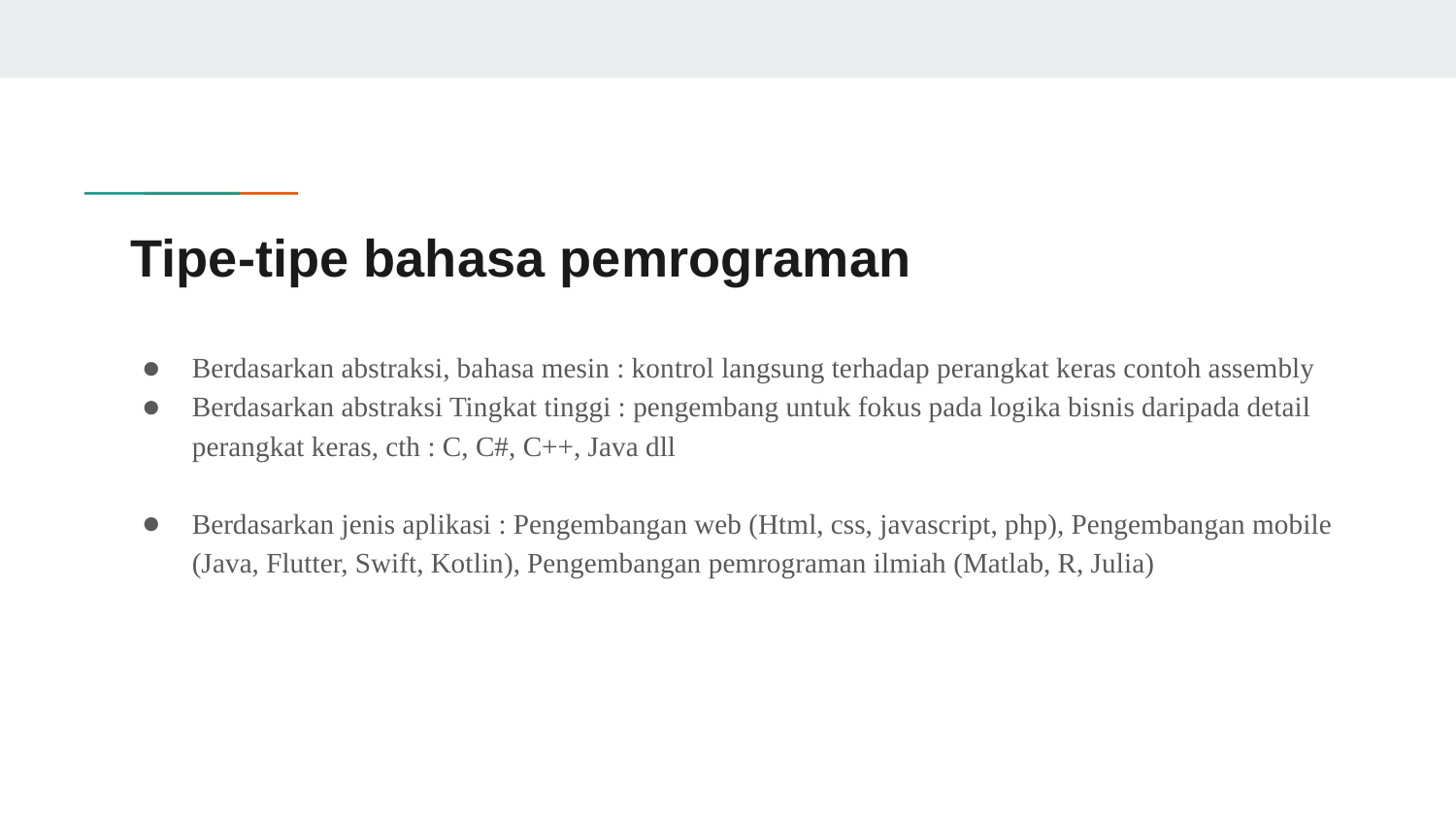

# Tipe-tipe bahasa pemrograman
Berdasarkan abstraksi, bahasa mesin : kontrol langsung terhadap perangkat keras contoh assembly
Berdasarkan abstraksi Tingkat tinggi : pengembang untuk fokus pada logika bisnis daripada detail perangkat keras, cth : C, C#, C++, Java dll

Berdasarkan jenis aplikasi : Pengembangan web (Html, css, javascript, php), Pengembangan mobile (Java, Flutter, Swift, Kotlin), Pengembangan pemrograman ilmiah (Matlab, R, Julia)